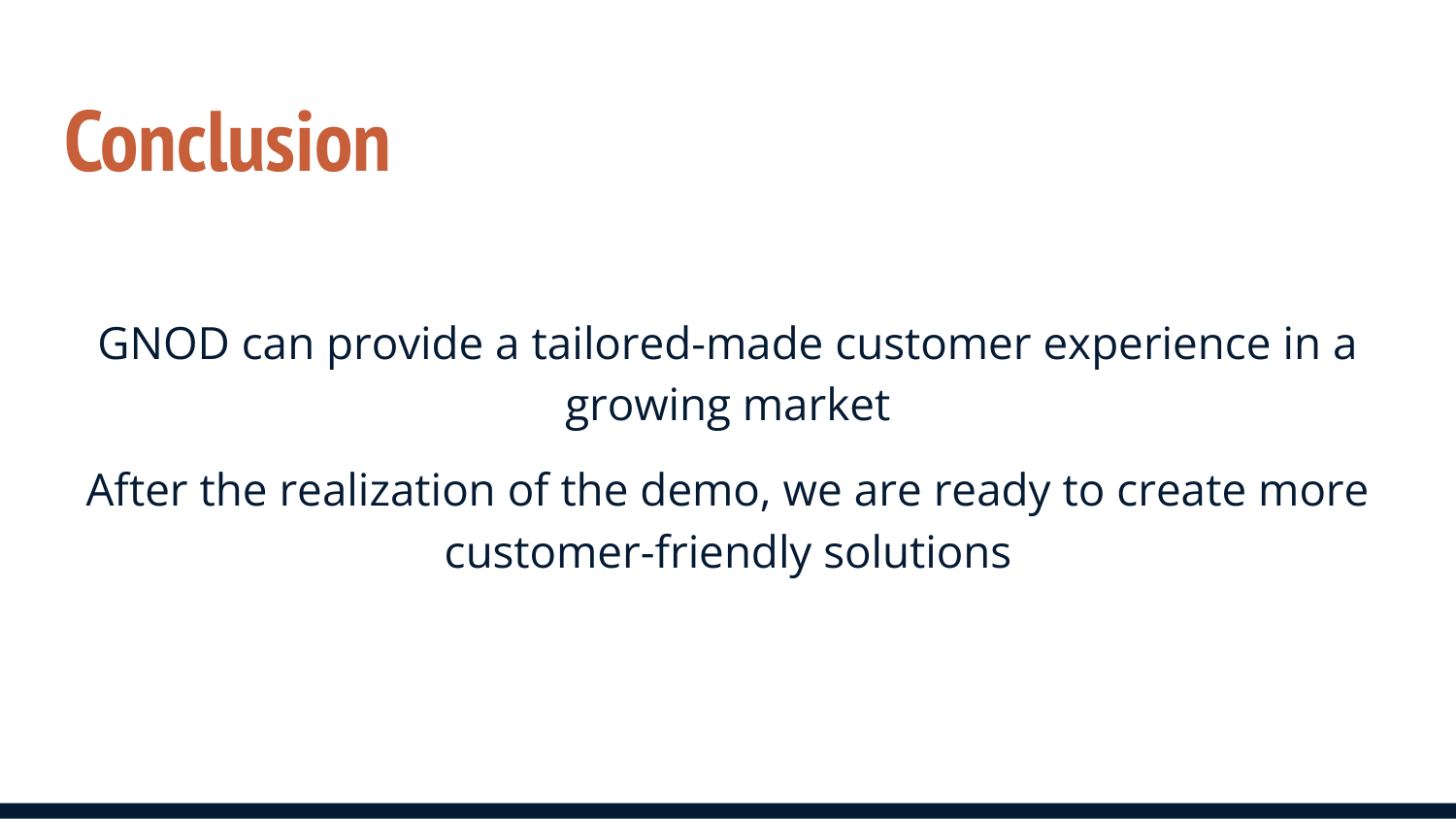

# Conclusion
GNOD can provide a tailored-made customer experience in a growing market
After the realization of the demo, we are ready to create more customer-friendly solutions